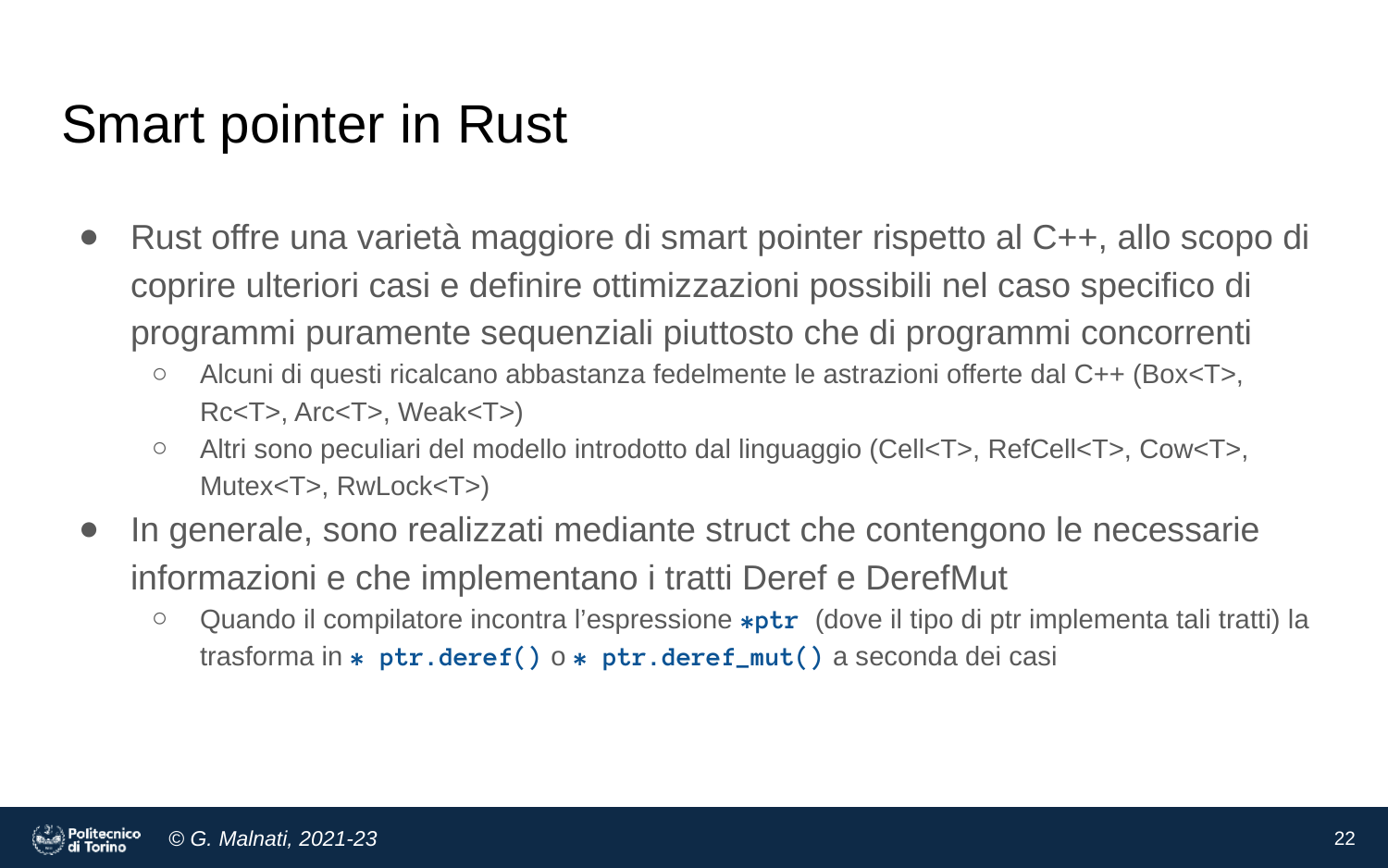

# Smart pointer in Rust
Rust offre una varietà maggiore di smart pointer rispetto al C++, allo scopo di coprire ulteriori casi e definire ottimizzazioni possibili nel caso specifico di programmi puramente sequenziali piuttosto che di programmi concorrenti
Alcuni di questi ricalcano abbastanza fedelmente le astrazioni offerte dal C++ (Box<T>, Rc<T>, Arc<T>, Weak<T>)
Altri sono peculiari del modello introdotto dal linguaggio (Cell<T>, RefCell<T>, Cow<T>, Mutex<T>, RwLock<T>)
In generale, sono realizzati mediante struct che contengono le necessarie informazioni e che implementano i tratti Deref e DerefMut
Quando il compilatore incontra l’espressione *ptr (dove il tipo di ptr implementa tali tratti) la trasforma in * ptr.deref() o * ptr.deref_mut() a seconda dei casi
22